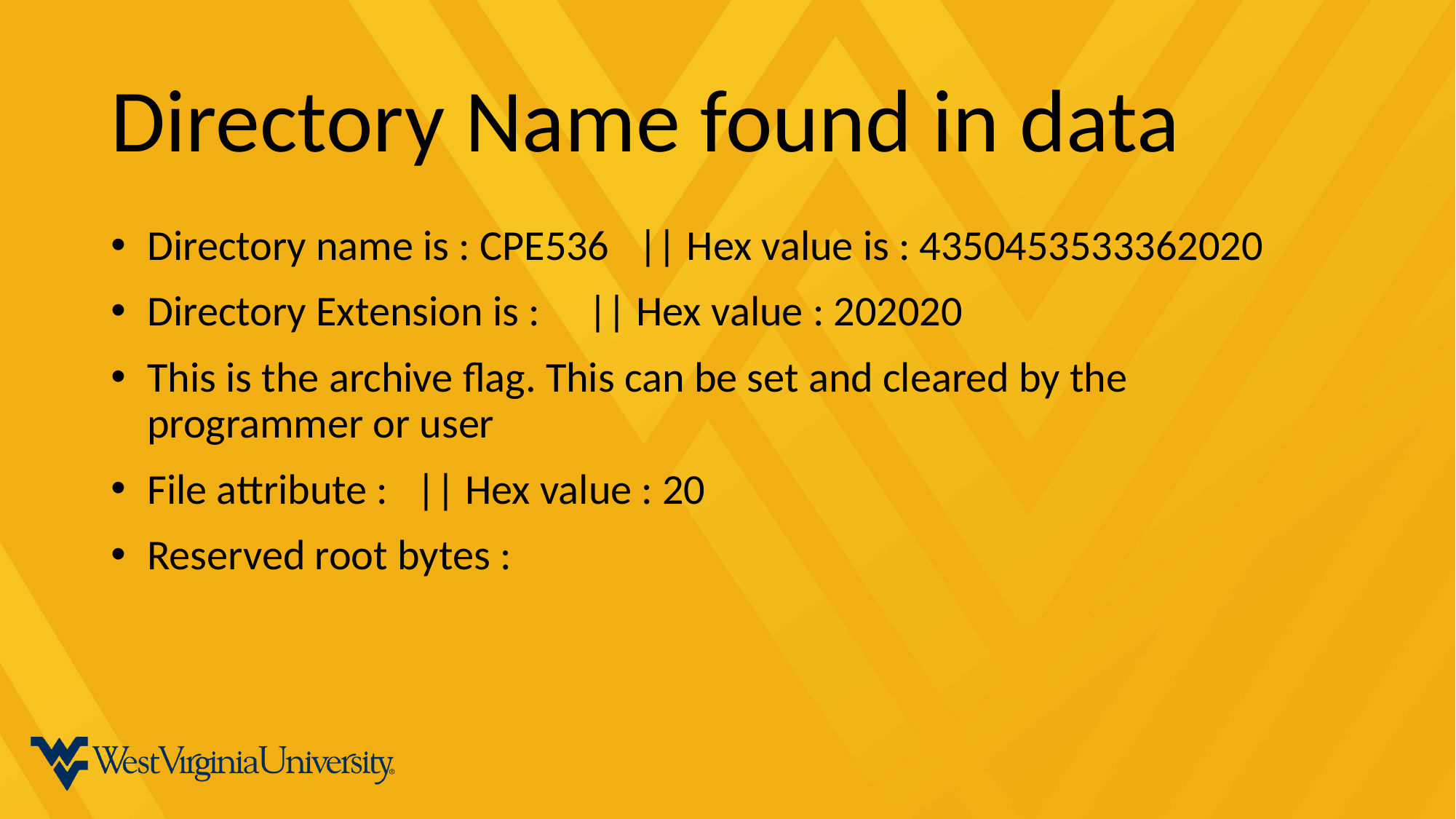

# Directory Name found in data
Directory name is : CPE536   || Hex value is : 4350453533362020
Directory Extension is :     || Hex value : 202020
This is the archive flag. This can be set and cleared by the programmer or user
File attribute :   || Hex value : 20
Reserved root bytes :